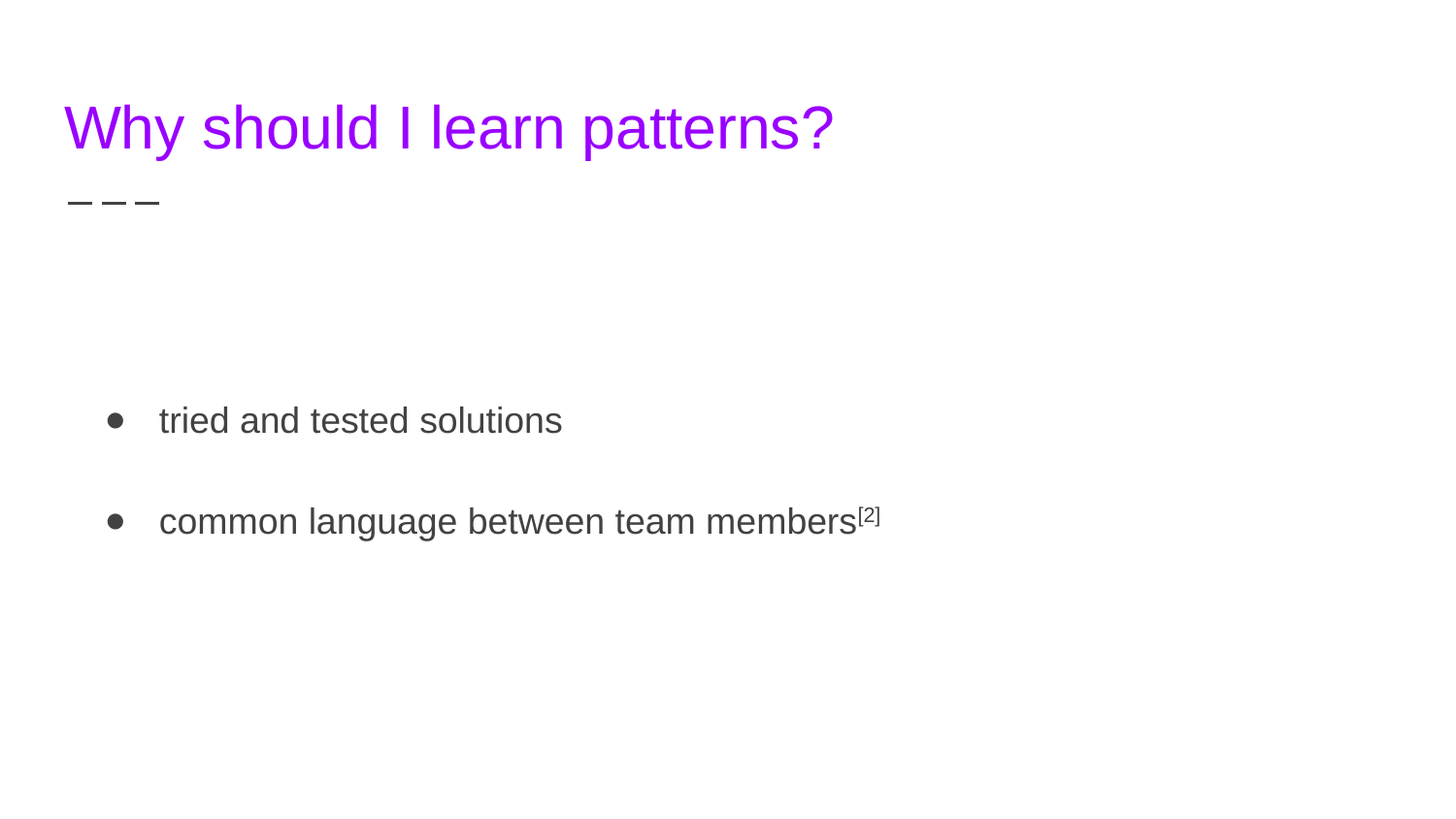

# Why should I learn patterns?

tried and tested solutions

common language between team members[2]